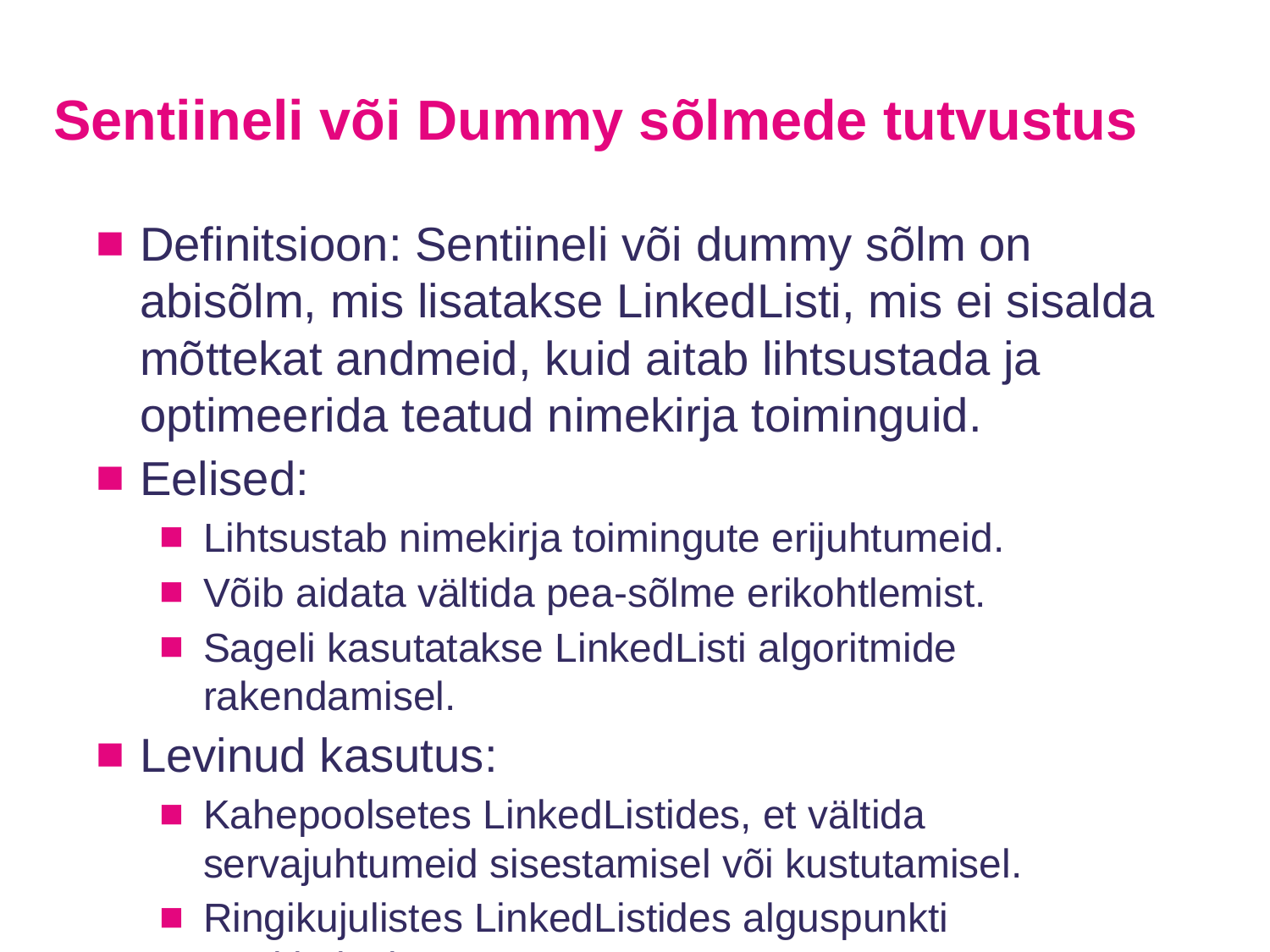

# Sentiineli või Dummy sõlmede tutvustus
Definitsioon: Sentiineli või dummy sõlm on abisõlm, mis lisatakse LinkedListi, mis ei sisalda mõttekat andmeid, kuid aitab lihtsustada ja optimeerida teatud nimekirja toiminguid.
Eelised:
Lihtsustab nimekirja toimingute erijuhtumeid.
Võib aidata vältida pea-sõlme erikohtlemist.
Sageli kasutatakse LinkedListi algoritmide rakendamisel.
Levinud kasutus:
Kahepoolsetes LinkedListides, et vältida servajuhtumeid sisestamisel või kustutamisel.
Ringikujulistes LinkedListides alguspunkti märkimiseks.